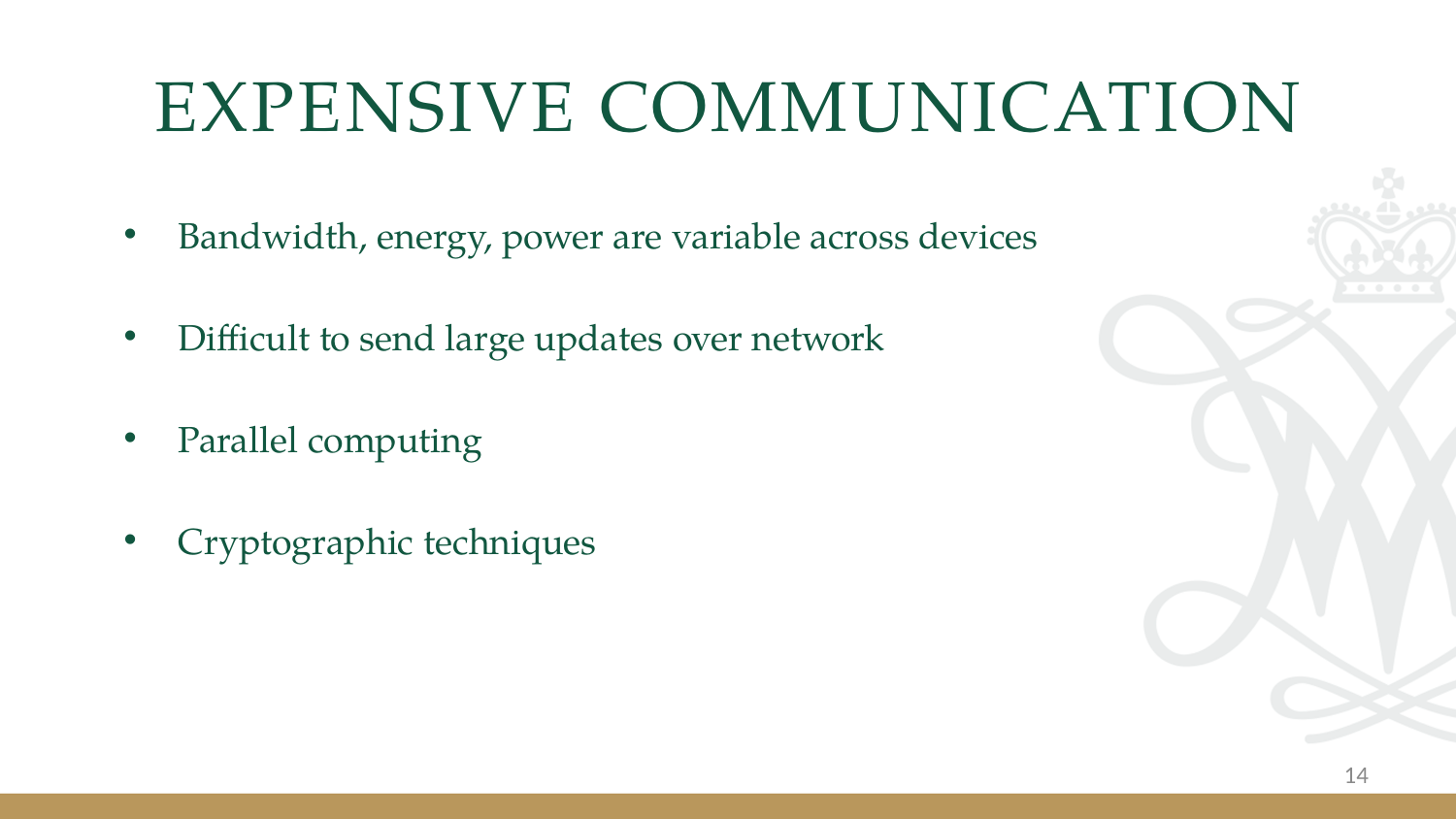

# Expensive communication
Bandwidth, energy, power are variable across devices

Difficult to send large updates over network

Parallel computing

Cryptographic techniques

14